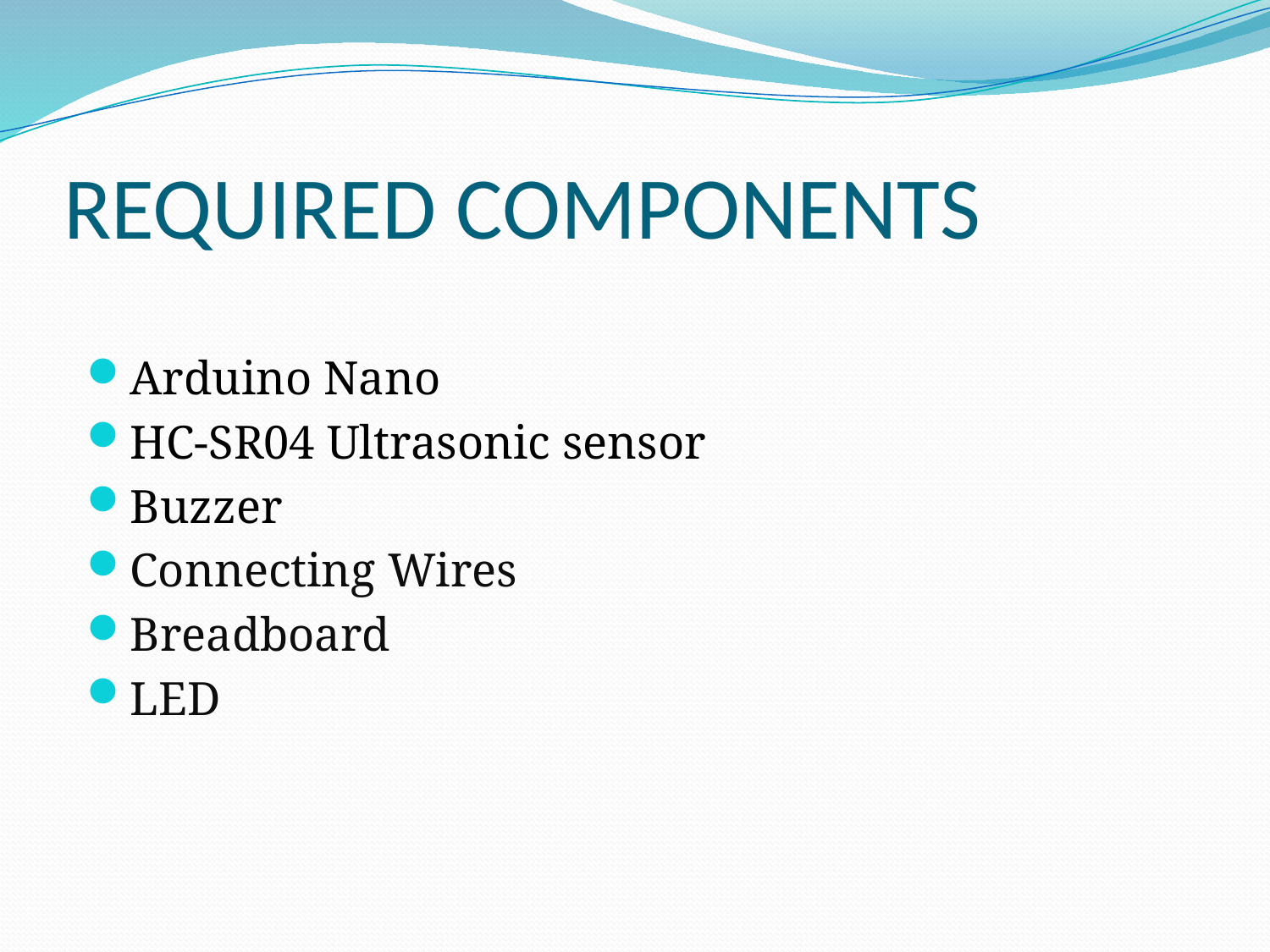

# REQUIRED COMPONENTS
Arduino Nano
HC-SR04 Ultrasonic sensor
Buzzer
Connecting Wires
Breadboard
LED